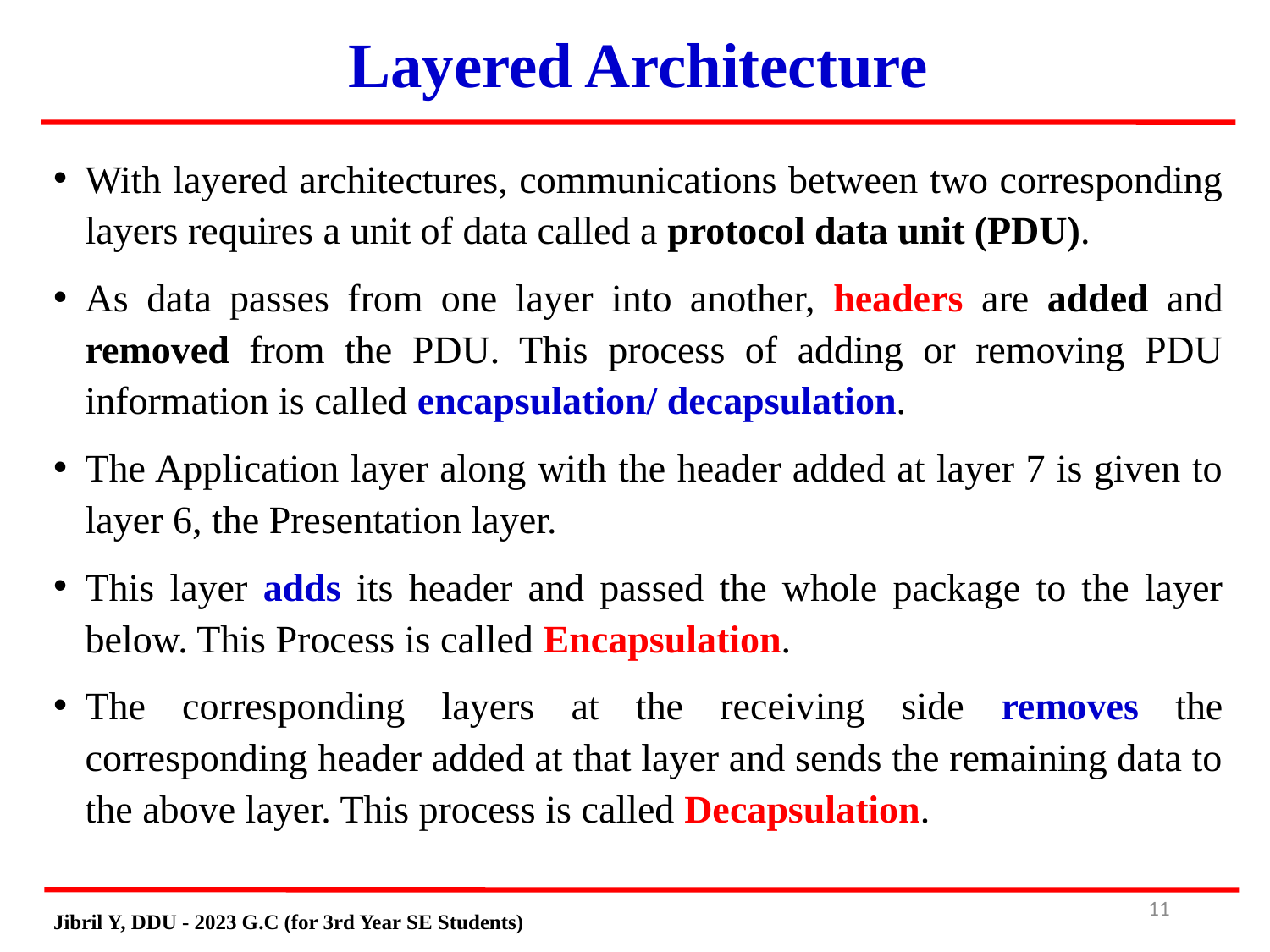

Layered Architecture

# With layered architectures, communications between two corresponding layers requires a unit of data called a protocol data unit (PDU).
As data passes from one layer into another, headers are added and removed from the PDU. This process of adding or removing PDU information is called encapsulation/ decapsulation.
The Application layer along with the header added at layer 7 is given to layer 6, the Presentation layer.
This layer adds its header and passed the whole package to the layer below. This Process is called Encapsulation.
The corresponding layers at the receiving side removes the corresponding header added at that layer and sends the remaining data to the above layer. This process is called Decapsulation.
11

Jibril Y, DDU - 2023 G.C (for 3rd Year SE Students)